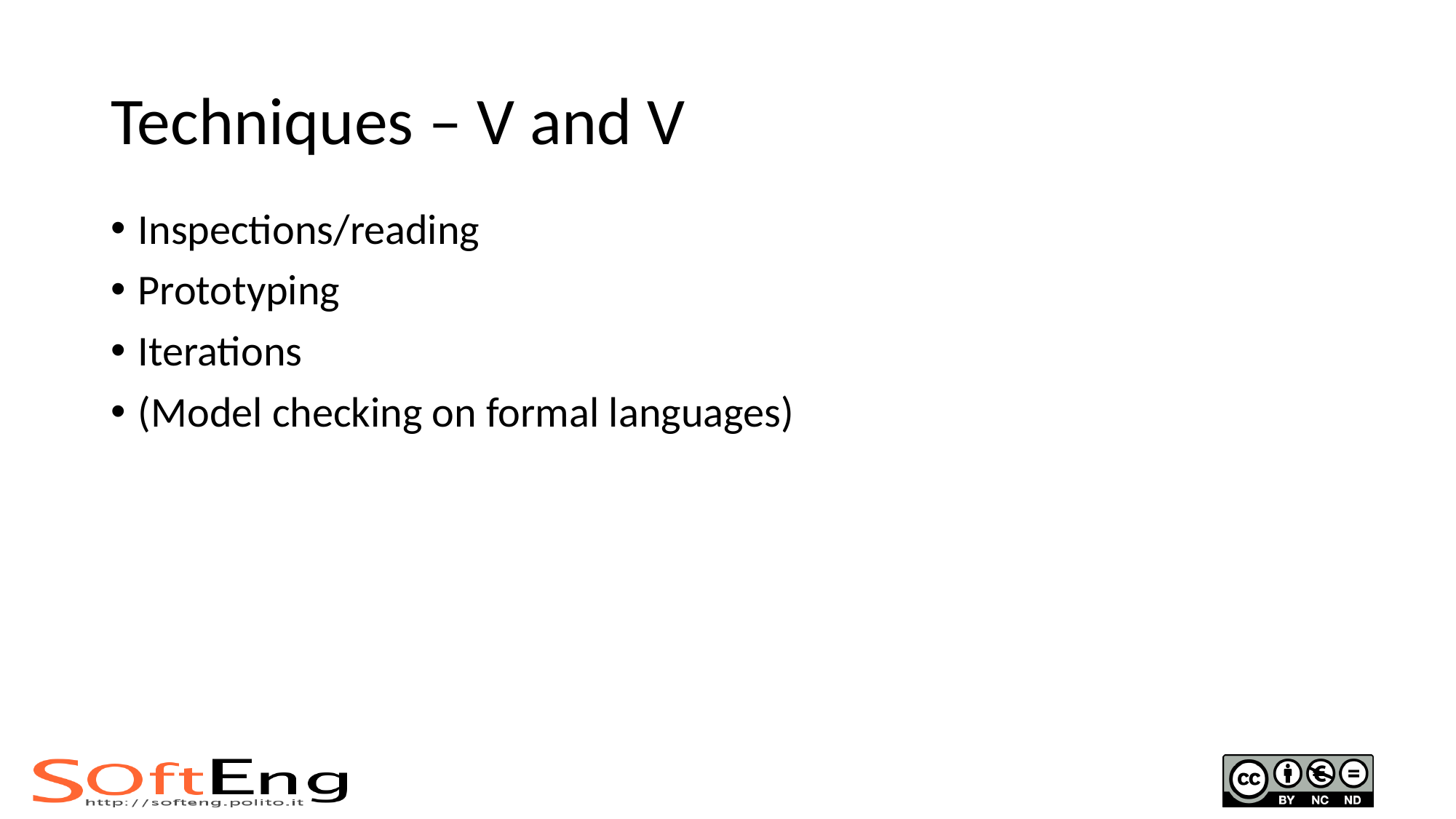

Techniques – V and V
Inspections/reading
Prototyping
Iterations
(Model checking on formal languages)